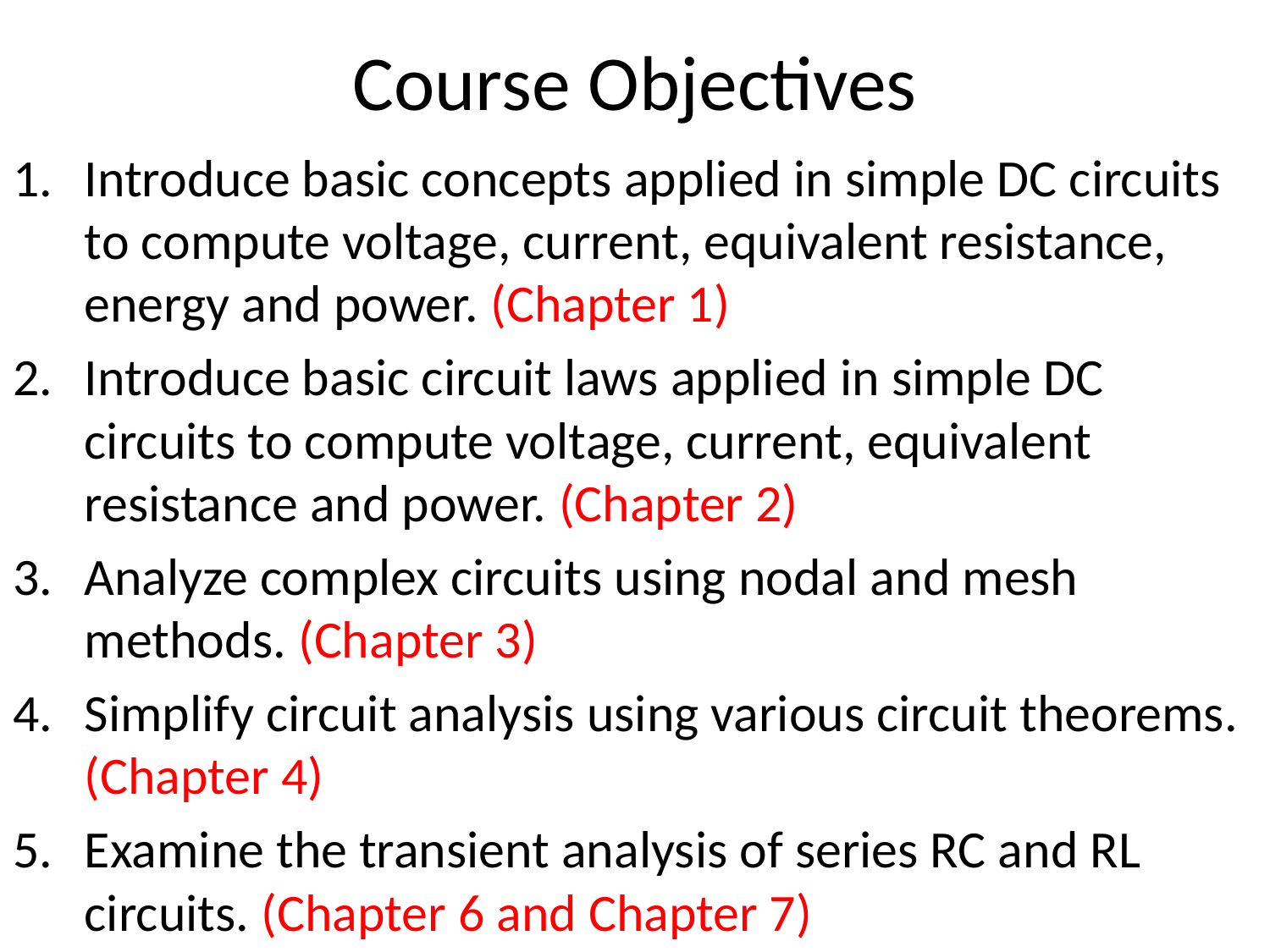

# Course Objectives
Introduce basic concepts applied in simple DC circuits to compute voltage, current, equivalent resistance, energy and power. (Chapter 1)
Introduce basic circuit laws applied in simple DC circuits to compute voltage, current, equivalent resistance and power. (Chapter 2)
Analyze complex circuits using nodal and mesh methods. (Chapter 3)
Simplify circuit analysis using various circuit theorems. (Chapter 4)
Examine the transient analysis of series RC and RL circuits. (Chapter 6 and Chapter 7)